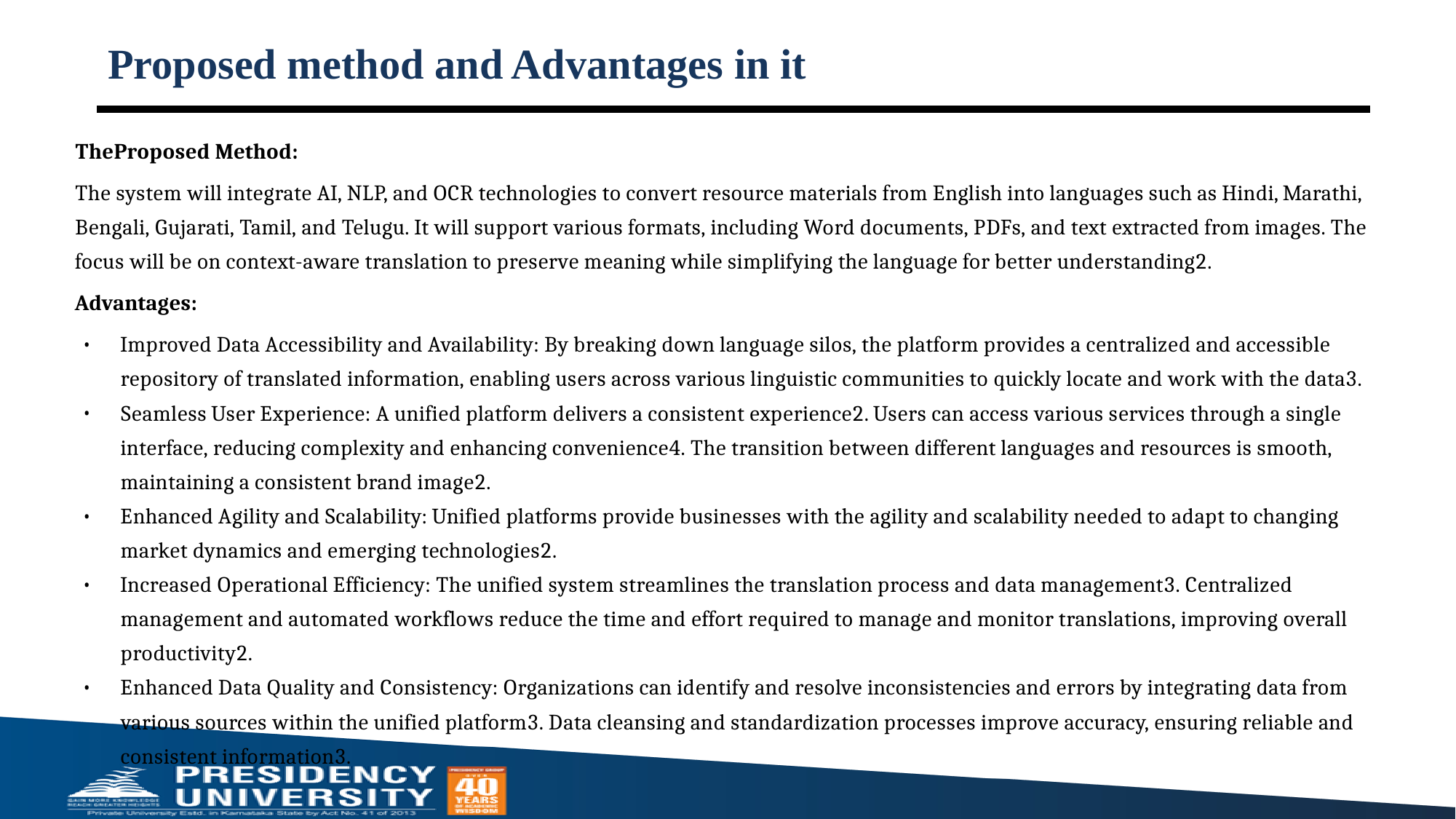

# Proposed method and Advantages in it
TheProposed Method:
The system will integrate AI, NLP, and OCR technologies to convert resource materials from English into languages such as Hindi, Marathi, Bengali, Gujarati, Tamil, and Telugu. It will support various formats, including Word documents, PDFs, and text extracted from images. The focus will be on context-aware translation to preserve meaning while simplifying the language for better understanding2.
Advantages:
Improved Data Accessibility and Availability: By breaking down language silos, the platform provides a centralized and accessible repository of translated information, enabling users across various linguistic communities to quickly locate and work with the data3.
Seamless User Experience: A unified platform delivers a consistent experience2. Users can access various services through a single interface, reducing complexity and enhancing convenience4. The transition between different languages and resources is smooth, maintaining a consistent brand image2.
Enhanced Agility and Scalability: Unified platforms provide businesses with the agility and scalability needed to adapt to changing market dynamics and emerging technologies2.
Increased Operational Efficiency: The unified system streamlines the translation process and data management3. Centralized management and automated workflows reduce the time and effort required to manage and monitor translations, improving overall productivity2.
Enhanced Data Quality and Consistency: Organizations can identify and resolve inconsistencies and errors by integrating data from various sources within the unified platform3. Data cleansing and standardization processes improve accuracy, ensuring reliable and consistent information3.